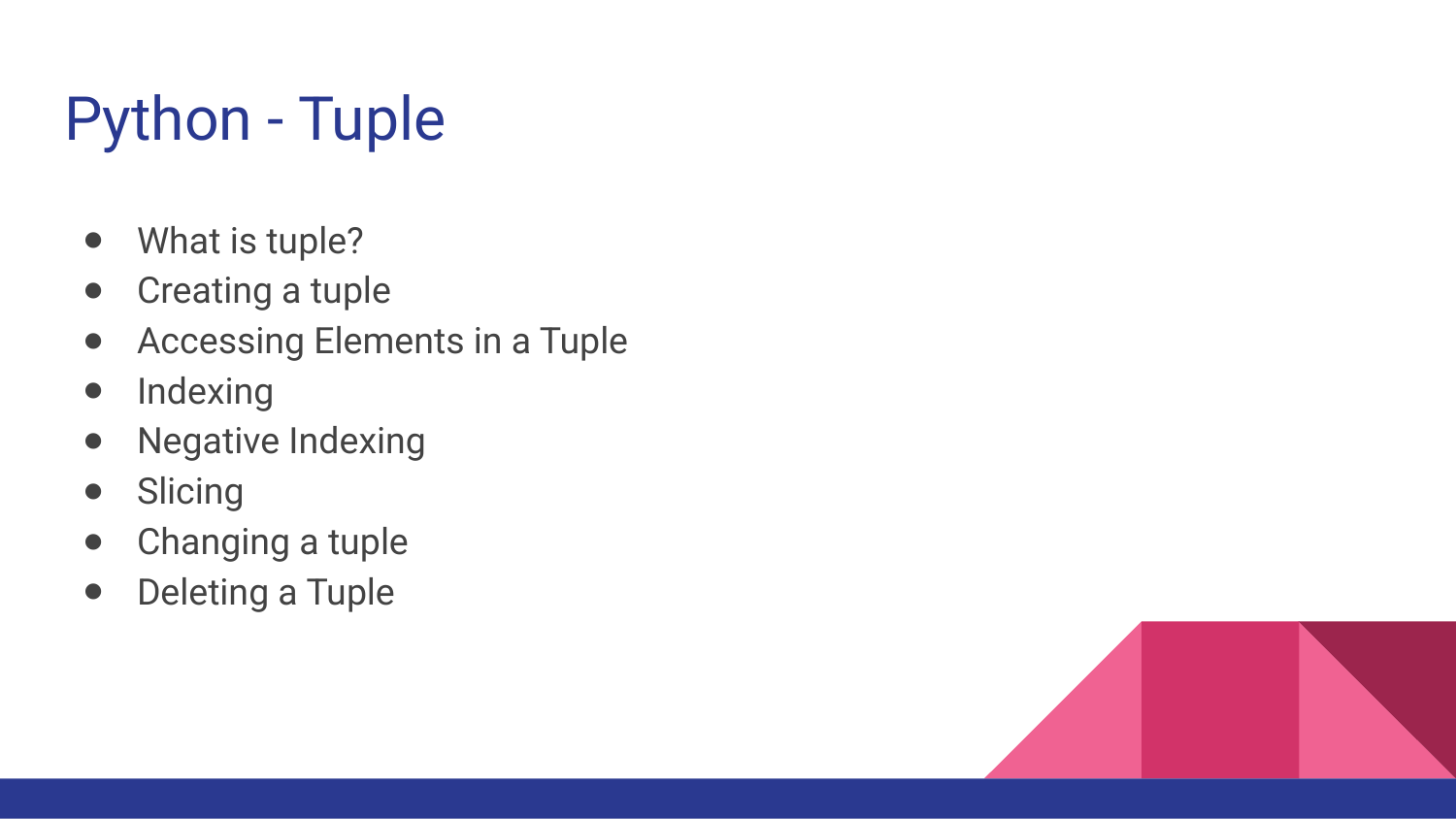

# Python - Tuple
What is tuple?
Creating a tuple
Accessing Elements in a Tuple
Indexing
Negative Indexing
Slicing
Changing a tuple
Deleting a Tuple